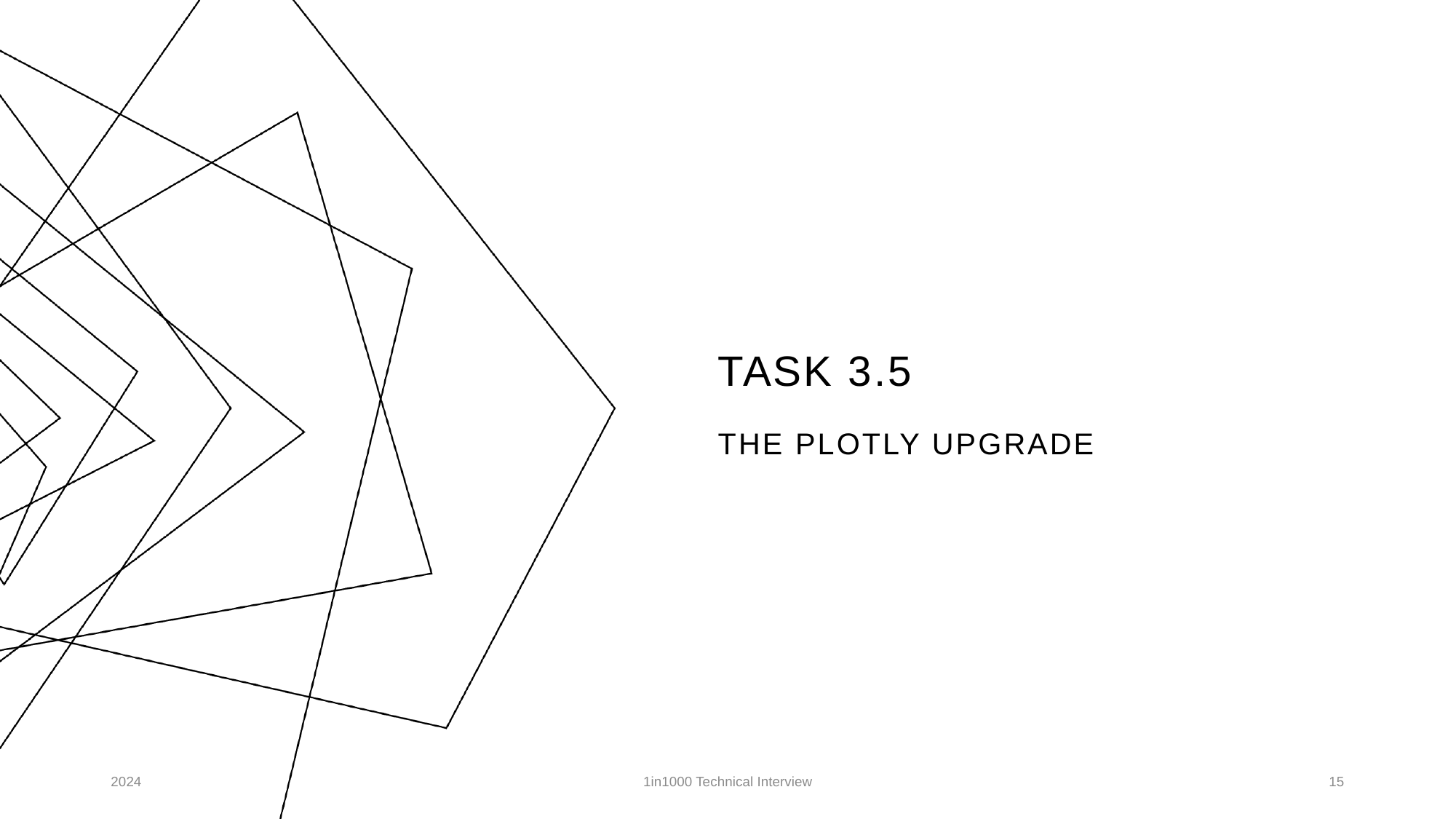

# Task 3.5
The plotly upgrade
2024
1in1000 Technical Interview
15